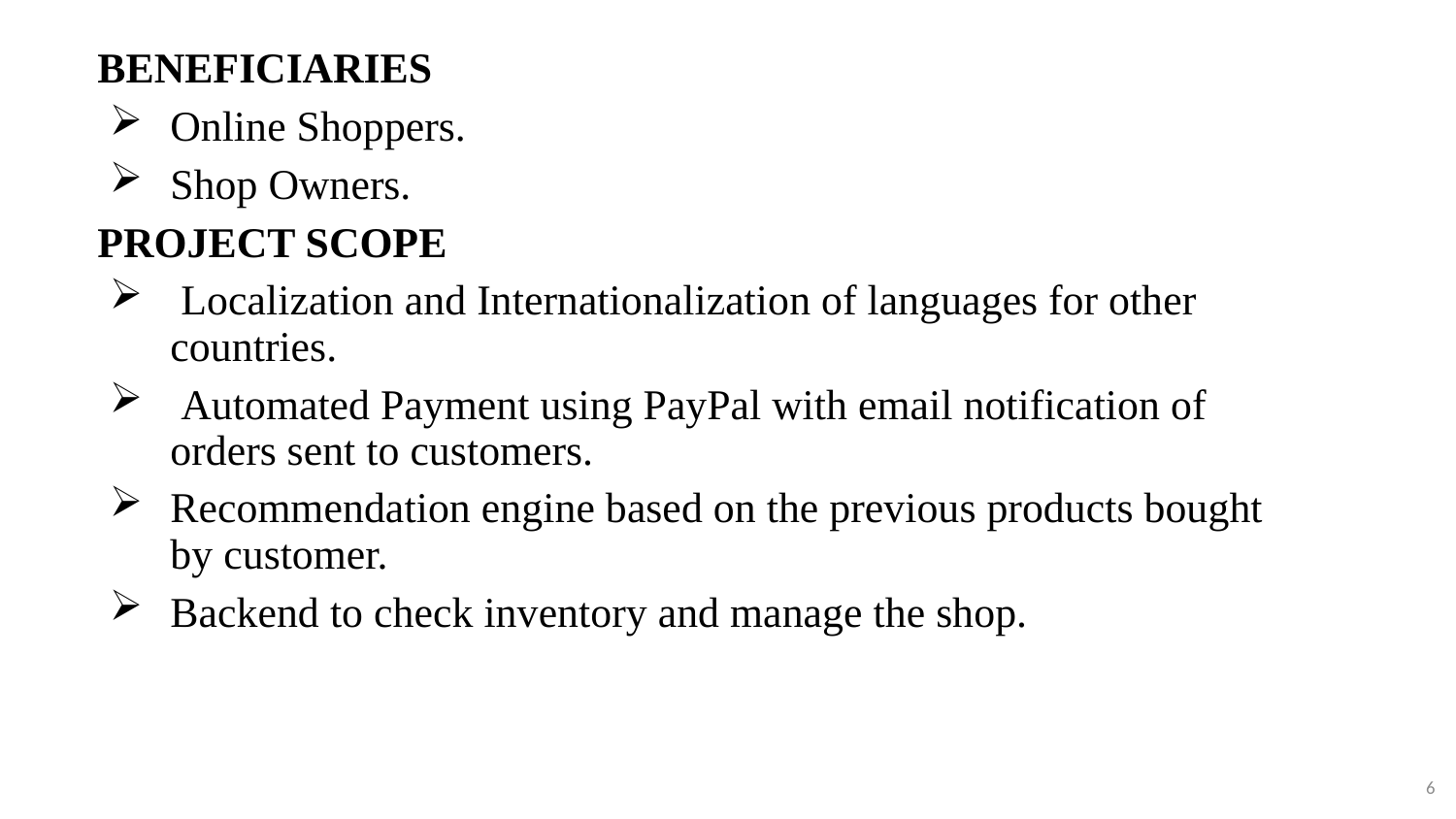

BENEFICIARIES
Online Shoppers.
Shop Owners.
PROJECT SCOPE
 Localization and Internationalization of languages for other countries.
 Automated Payment using PayPal with email notification of orders sent to customers.
Recommendation engine based on the previous products bought by customer.
Backend to check inventory and manage the shop.

6